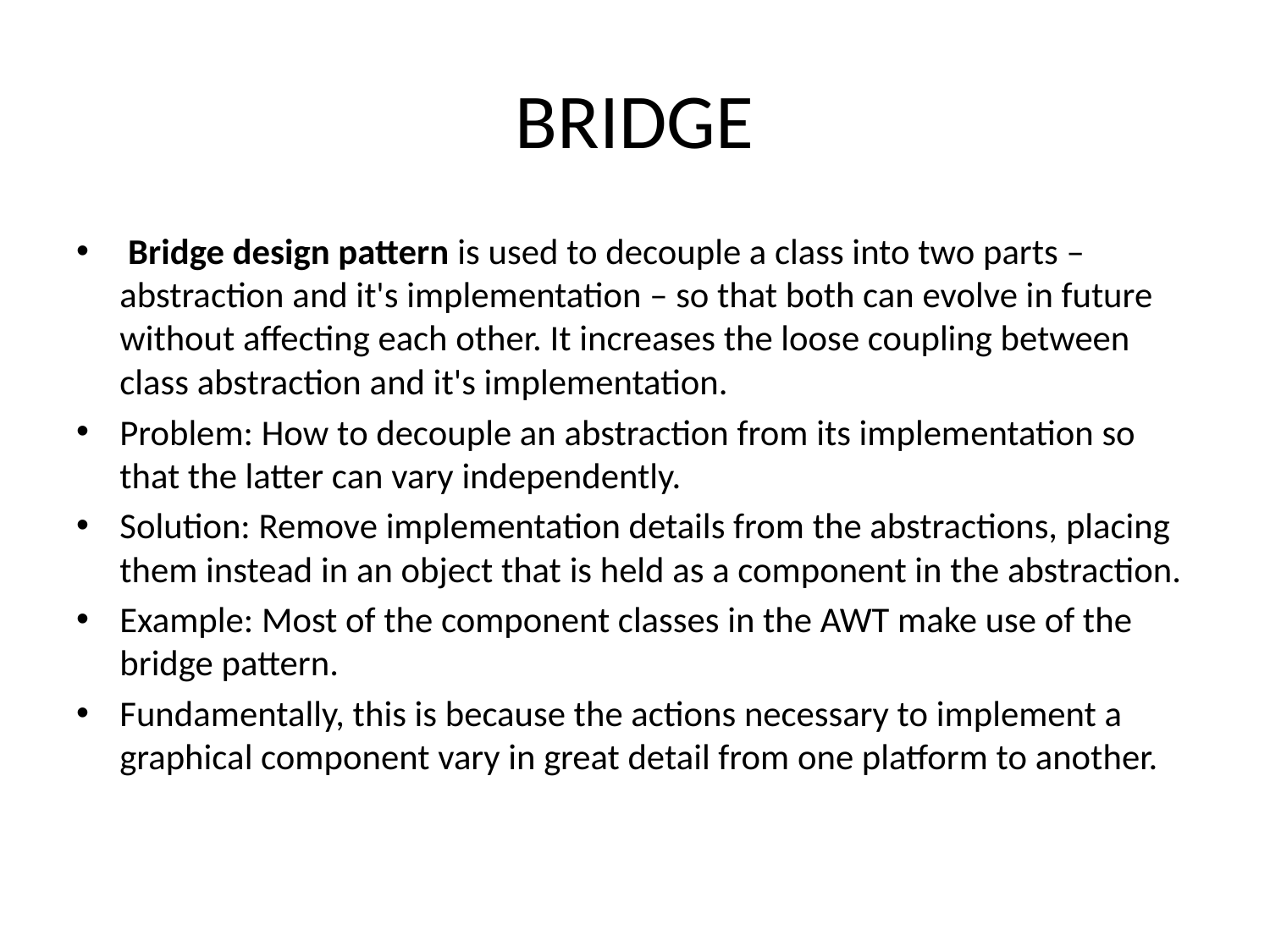

# BRIDGE
 Bridge design pattern is used to decouple a class into two parts – abstraction and it's implementation – so that both can evolve in future without affecting each other. It increases the loose coupling between class abstraction and it's implementation.
Problem: How to decouple an abstraction from its implementation so that the latter can vary independently.
Solution: Remove implementation details from the abstractions, placing them instead in an object that is held as a component in the abstraction.
Example: Most of the component classes in the AWT make use of the bridge pattern.
Fundamentally, this is because the actions necessary to implement a graphical component vary in great detail from one platform to another.